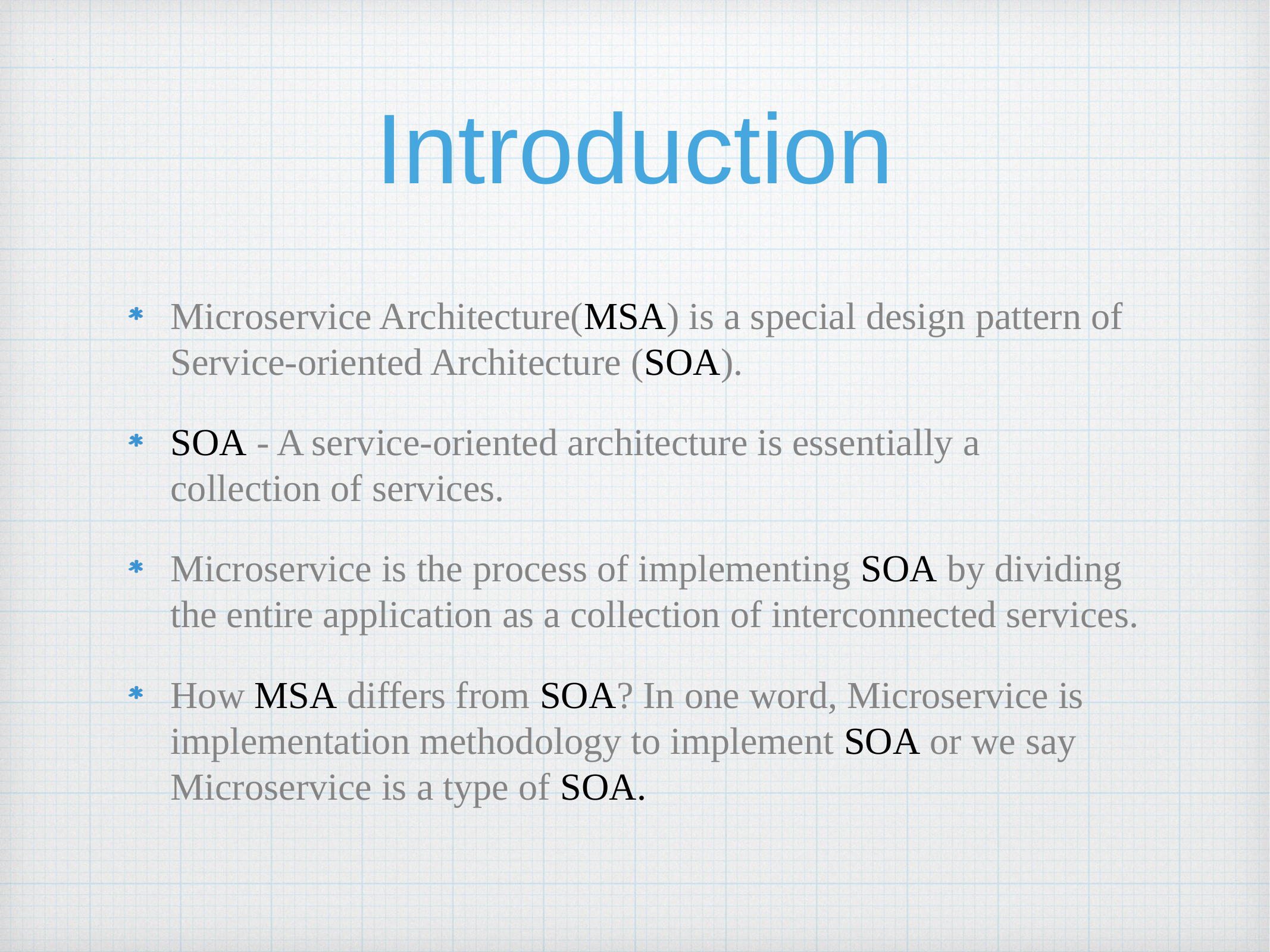

# Introduction
Microservice Architecture(MSA) is a special design pattern of Service-oriented Architecture (SOA).
SOA - A service-oriented architecture is essentially a collection of services.
Microservice is the process of implementing SOA by dividing the entire application as a collection of interconnected services.
How MSA differs from SOA? In one word, Microservice is implementation methodology to implement SOA or we say Microservice is a type of SOA.